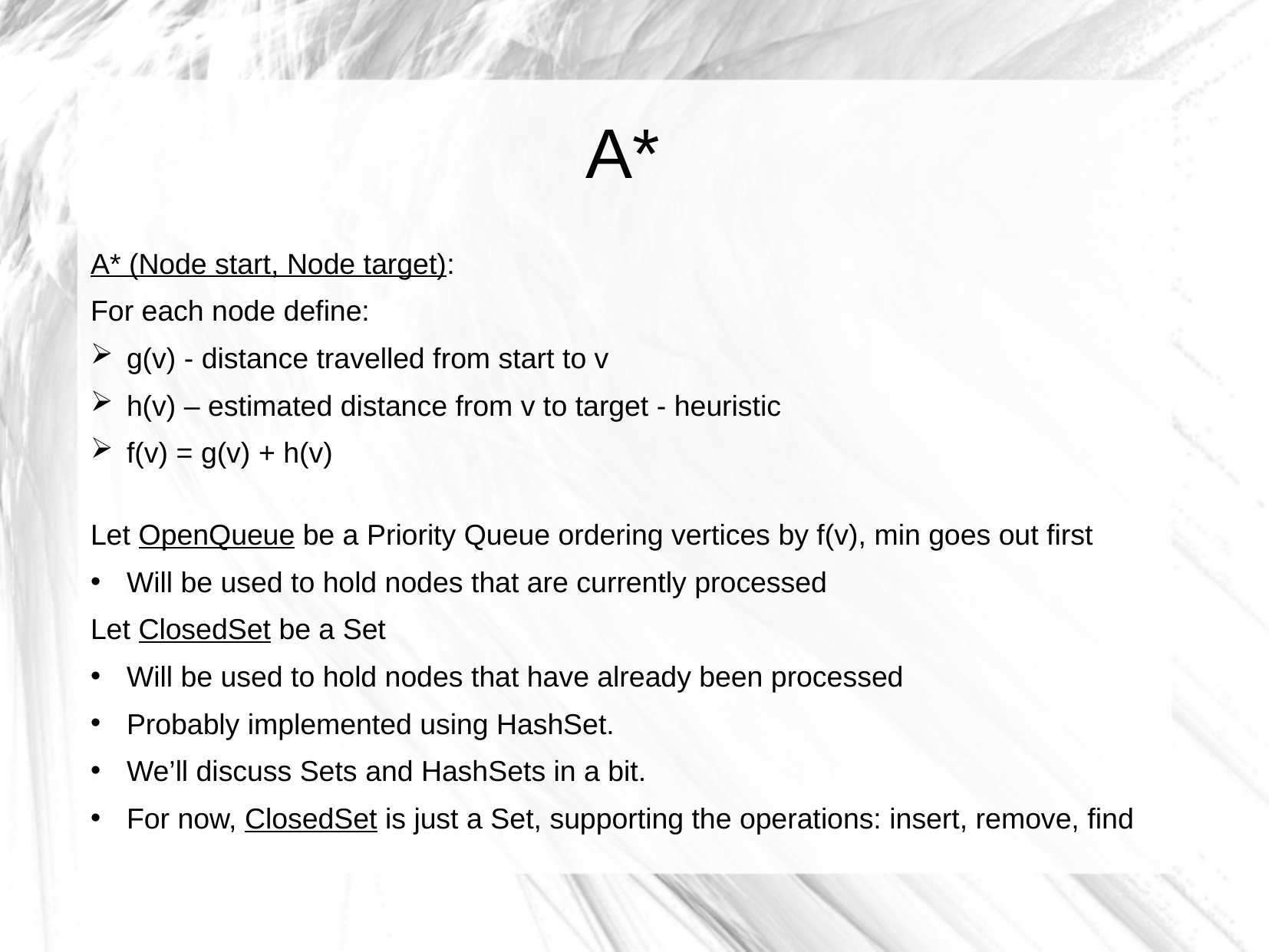

A*
A* (Node start, Node target):
For each node define:
g(v) - distance travelled from start to v
h(v) – estimated distance from v to target - heuristic
f(v) = g(v) + h(v)
Let OpenQueue be a Priority Queue ordering vertices by f(v), min goes out first
Will be used to hold nodes that are currently processed
Let ClosedSet be a Set
Will be used to hold nodes that have already been processed
Probably implemented using HashSet.
We’ll discuss Sets and HashSets in a bit.
For now, ClosedSet is just a Set, supporting the operations: insert, remove, find